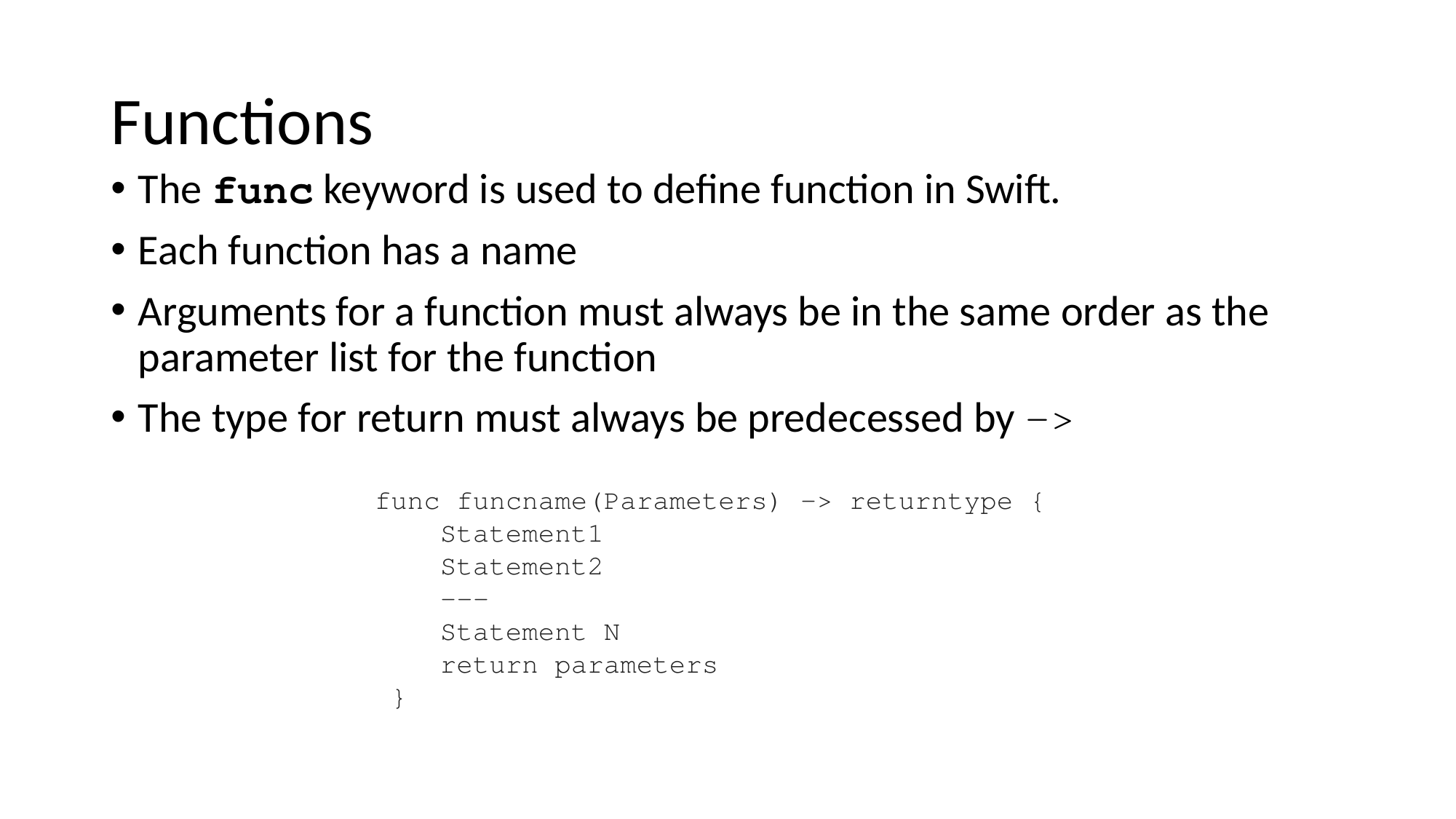

# Functions
The func keyword is used to define function in Swift.
Each function has a name
Arguments for a function must always be in the same order as the parameter list for the function
The type for return must always be predecessed by ->

func funcname(Parameters) -> returntype {
    Statement1
    Statement2
    ---
    Statement N
    return parameters
 }